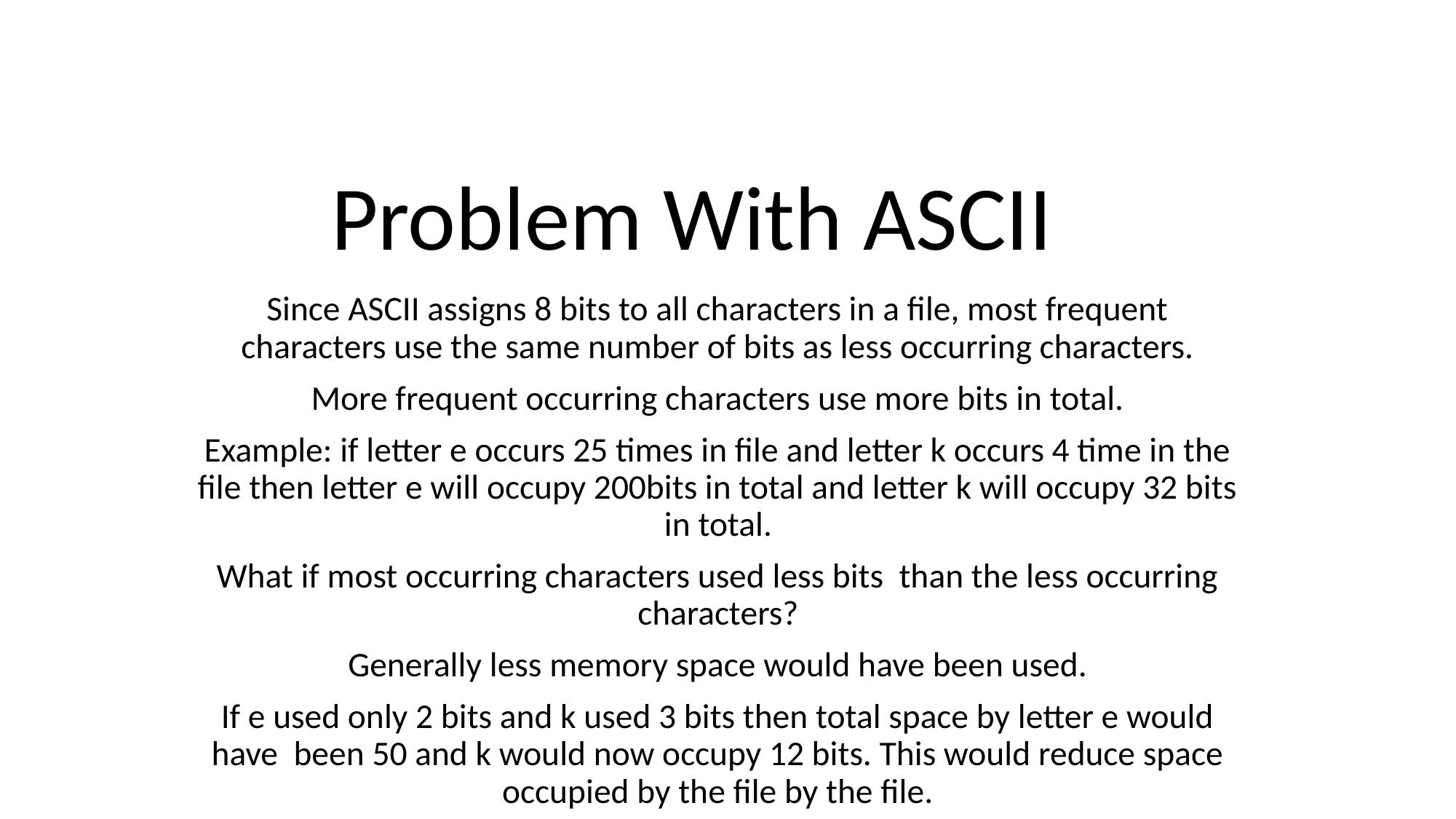

# Problem With ASCII
Since ASCII assigns 8 bits to all characters in a file, most frequent characters use the same number of bits as less occurring characters.
More frequent occurring characters use more bits in total.
Example: if letter e occurs 25 times in file and letter k occurs 4 time in the file then letter e will occupy 200bits in total and letter k will occupy 32 bits in total.
What if most occurring characters used less bits  than the less occurring characters?
Generally less memory space would have been used.
If e used only 2 bits and k used 3 bits then total space by letter e would have  been 50 and k would now occupy 12 bits. This would reduce space occupied by the file by the file.